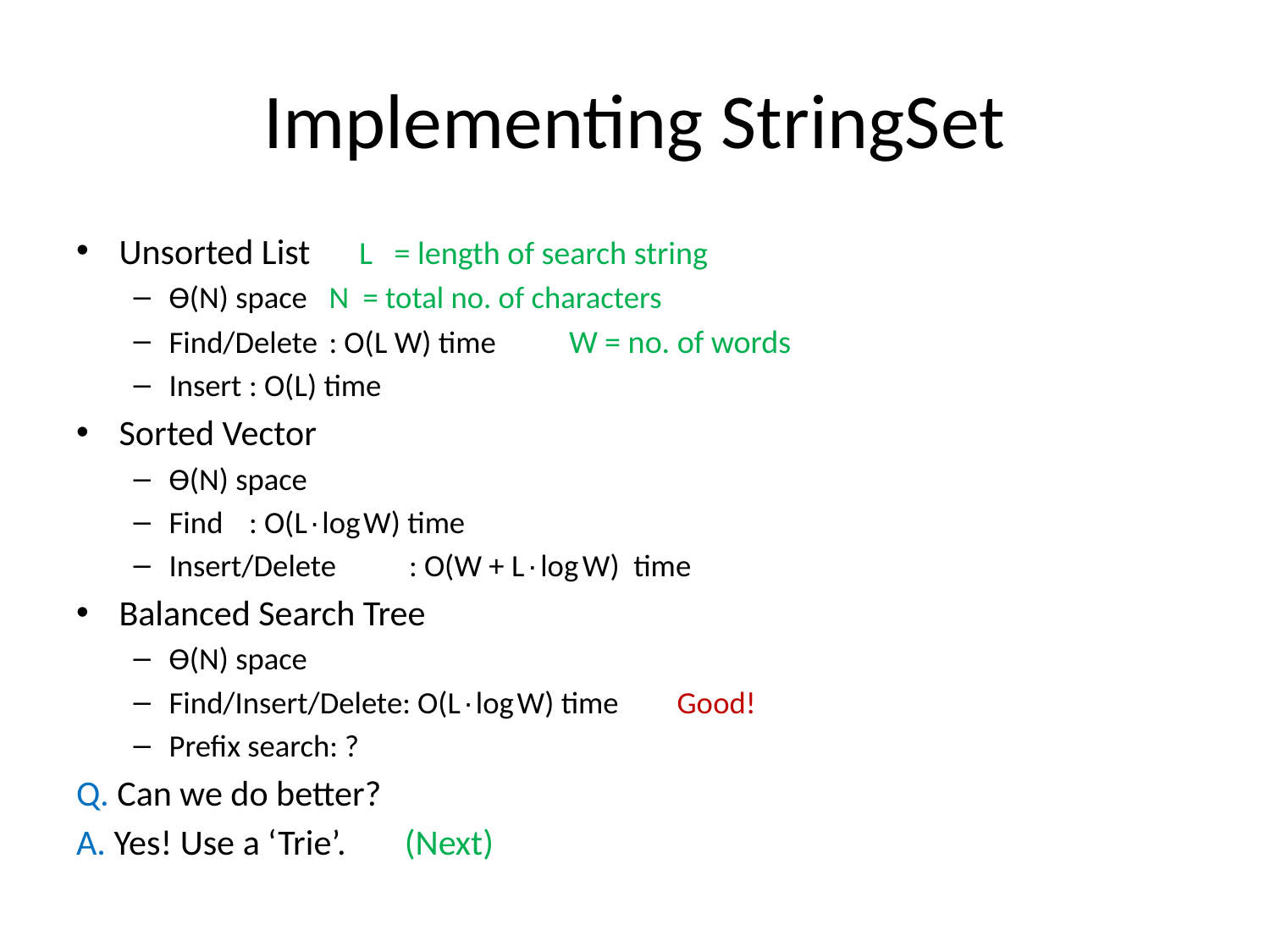

# Implementing StringSet
Unsorted List				L   = length of search string
Ѳ(N) space 				N  = total no. of characters
Find/Delete	: O(L W) time		W = no. of words
Insert		: O(L) time
Sorted Vector
Ѳ(N) space
Find		: O(L ∙ log W) time
Insert/Delete	: O(W + L ∙ log W)  time
Balanced Search Tree
Ѳ(N) space
Find/Insert/Delete: O(L ∙ log W) time				    Good!
Prefix search: ?
Q. Can we do better?
A. Yes! Use a ‘Trie’.						   (Next)